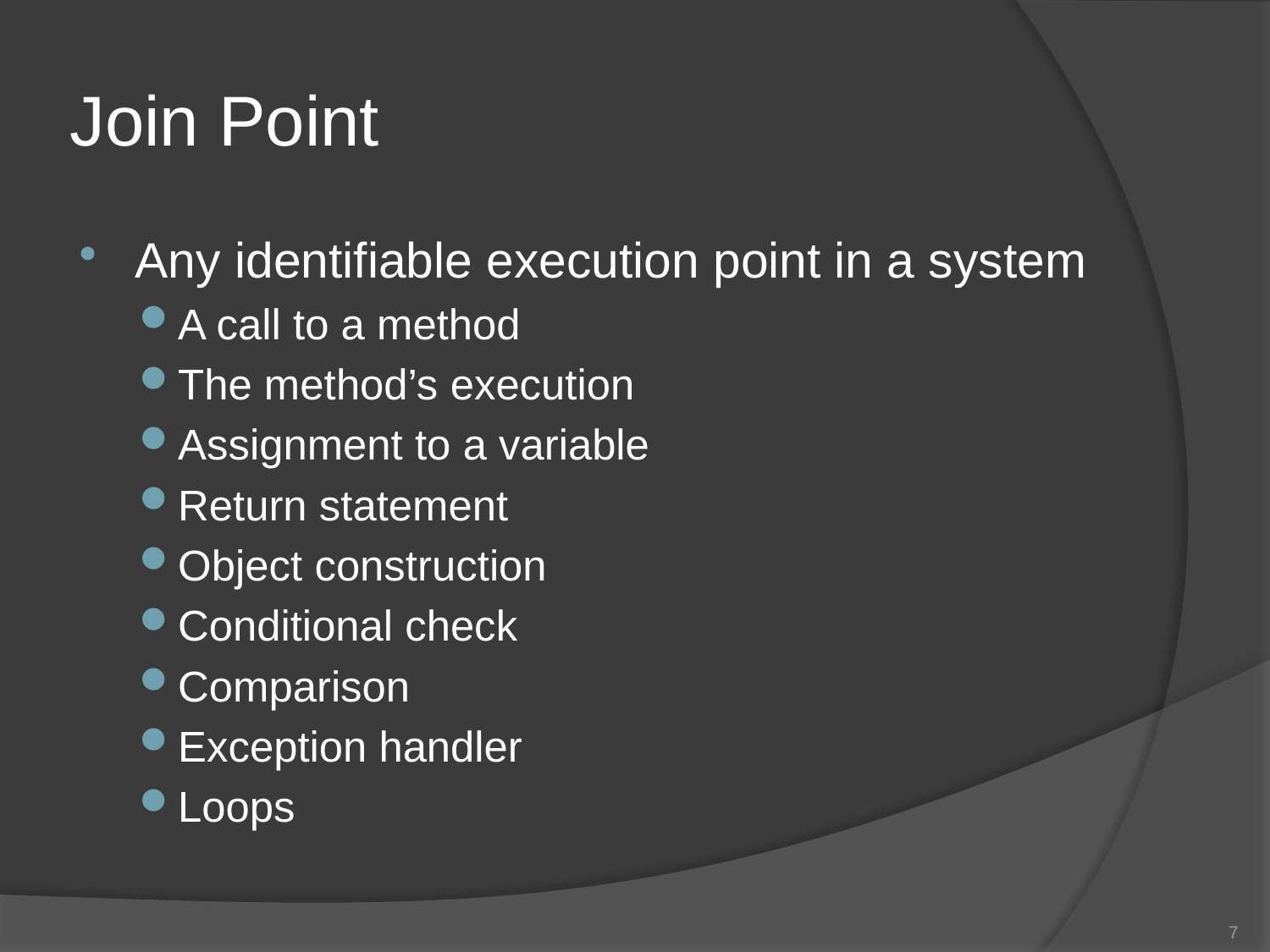

# Join Point
Any identifiable execution point in a system
A call to a method
The method’s execution
Assignment to a variable
Return statement
Object construction
Conditional check
Comparison
Exception handler
Loops
7